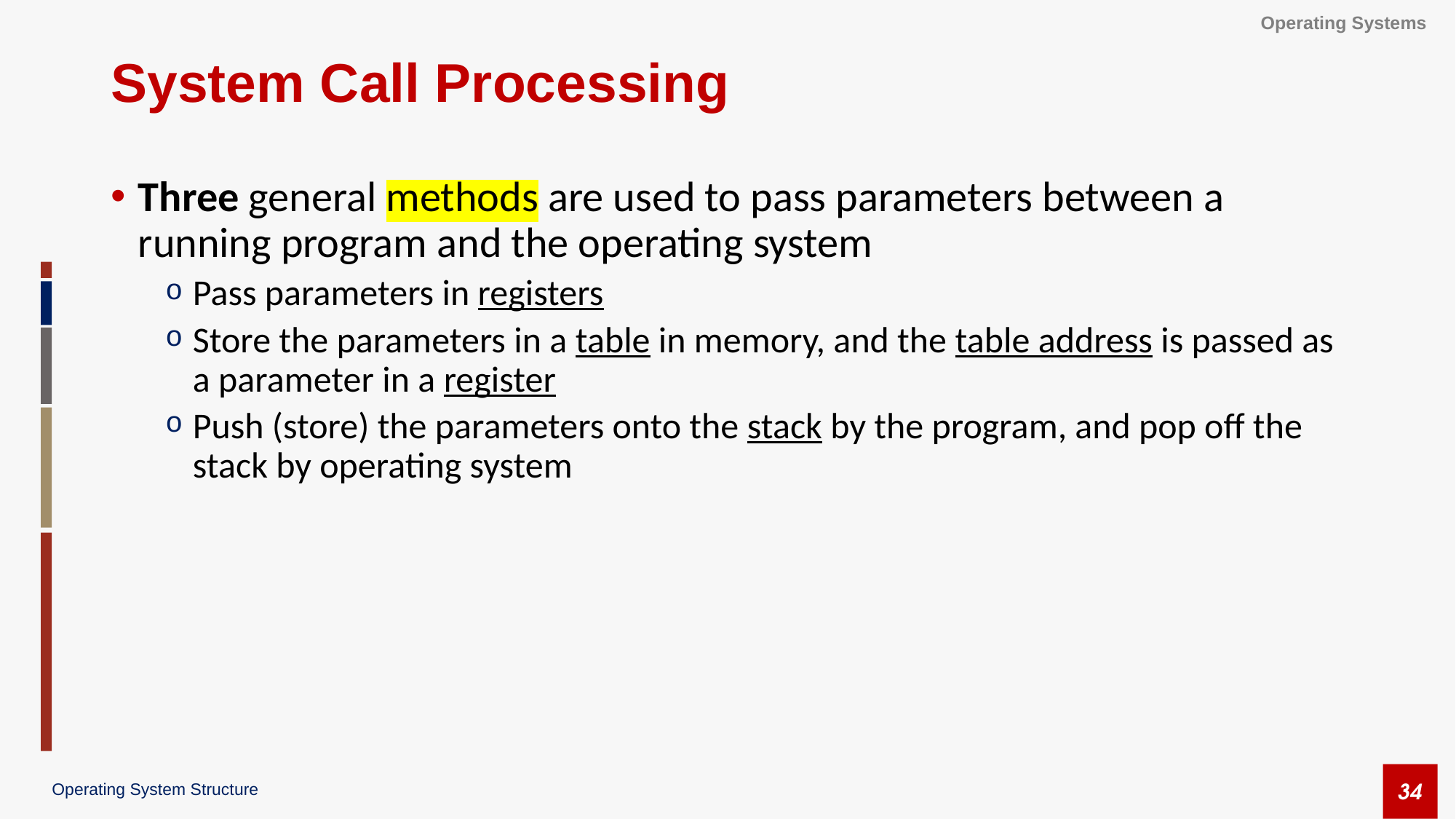

# System Call Processing
Three general methods are used to pass parameters between a running program and the operating system
Pass parameters in registers
Store the parameters in a table in memory, and the table address is passed as a parameter in a register
Push (store) the parameters onto the stack by the program, and pop off the stack by operating system